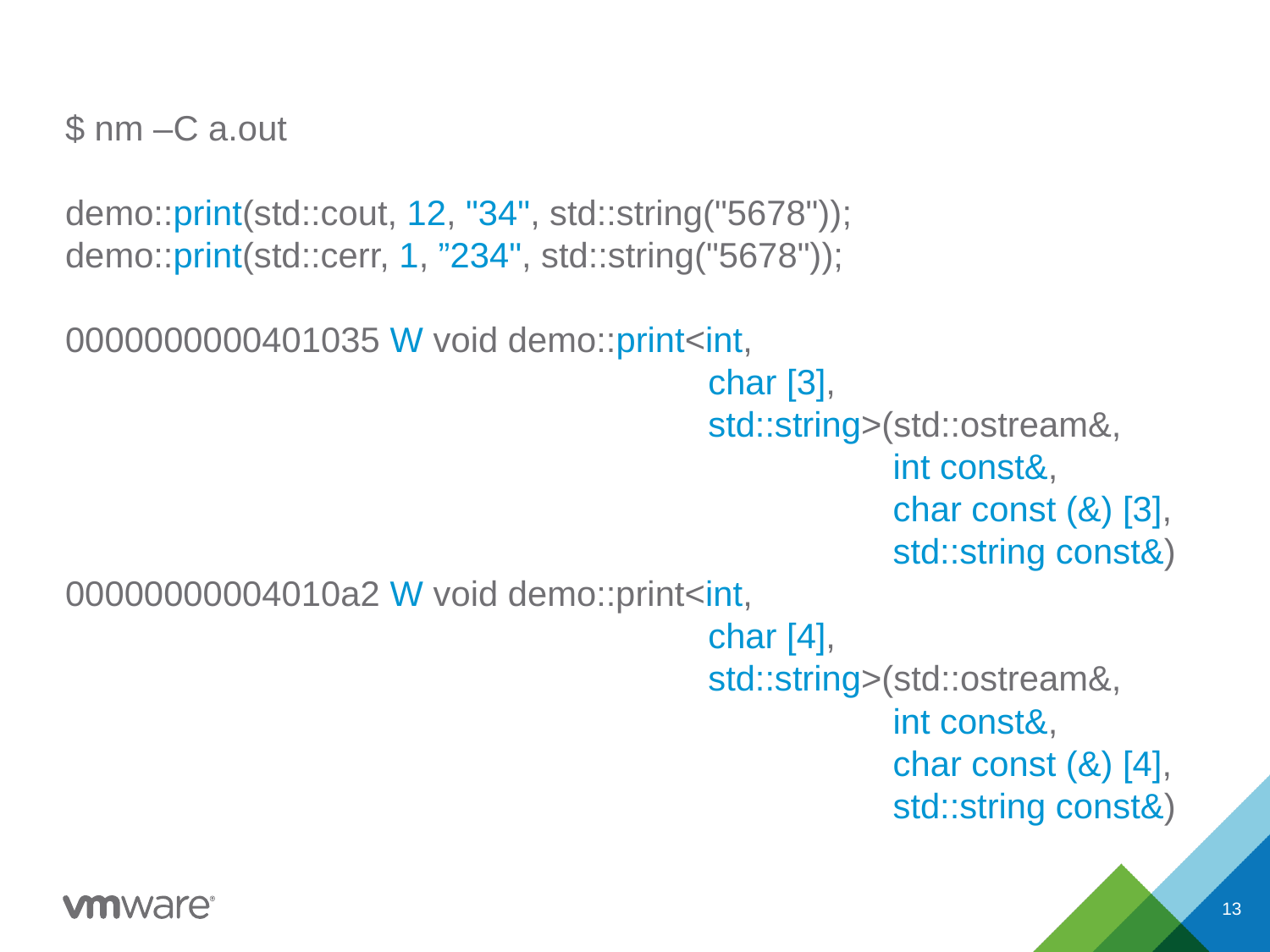

$ nm –C a.out

demo::print(std::cout, 12, "34", std::string("5678"));
demo::print(std::cerr, 1, ”234", std::string("5678"));

0000000000401035 W void demo::print<int,
                                                                  char [3],
                                                                  std::string>(std::ostream&,
                                                                                     int const&,
                                                                                     char const (&) [3],
                                                                                     std::string const&)
00000000004010a2 W void demo::print<int,
                                                                  char [4],
                                                                  std::string>(std::ostream&,
                                                                                     int const&,
                                                                                     char const (&) [4],
                                                                                     std::string const&)

13